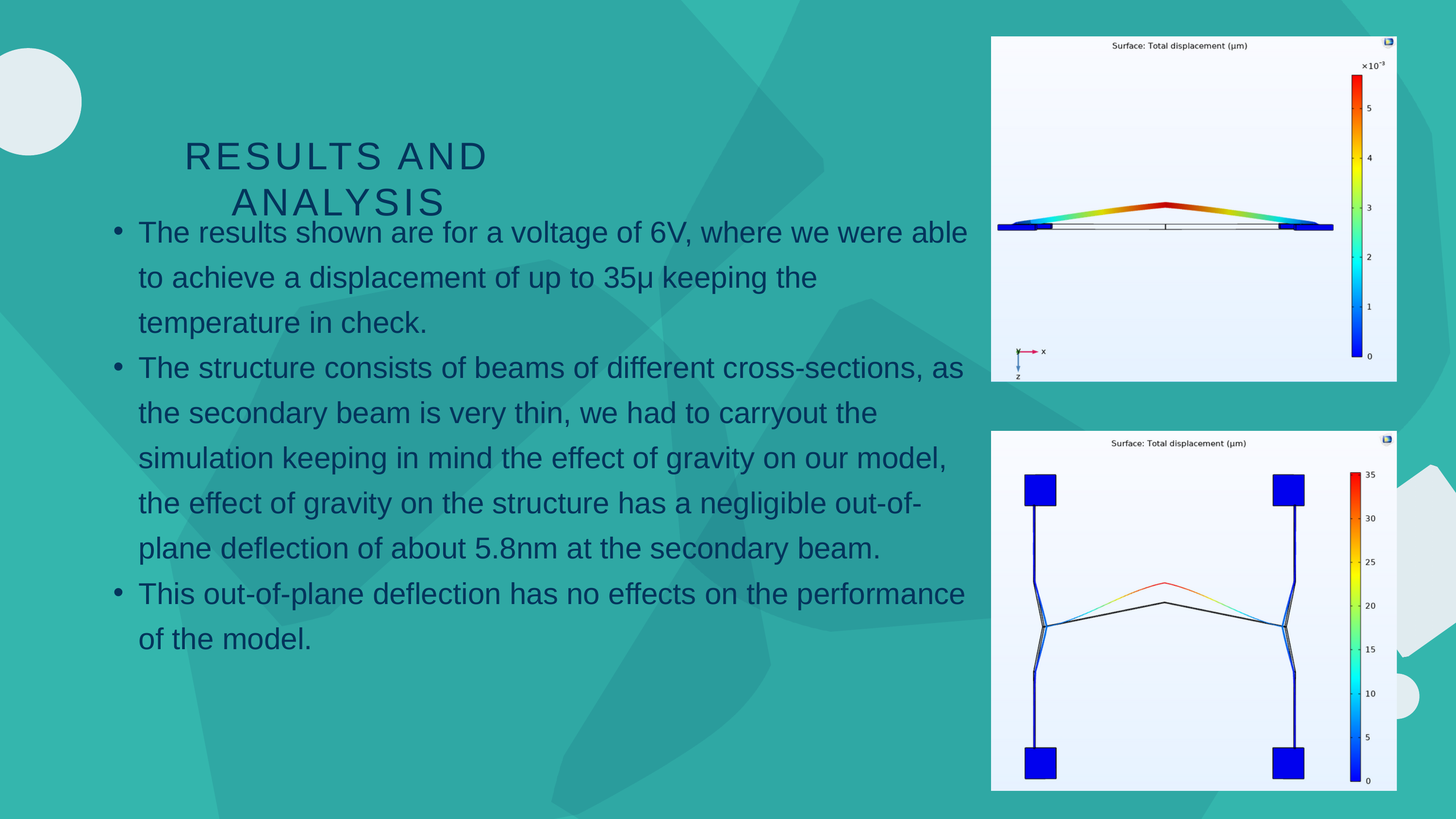

RESULTS AND ANALYSIS
The results shown are for a voltage of 6V, where we were able to achieve a displacement of up to 35μ keeping the temperature in check.
The structure consists of beams of different cross-sections, as the secondary beam is very thin, we had to carryout the simulation keeping in mind the effect of gravity on our model, the effect of gravity on the structure has a negligible out-of-plane deflection of about 5.8nm at the secondary beam.
This out-of-plane deflection has no effects on the performance of the model.